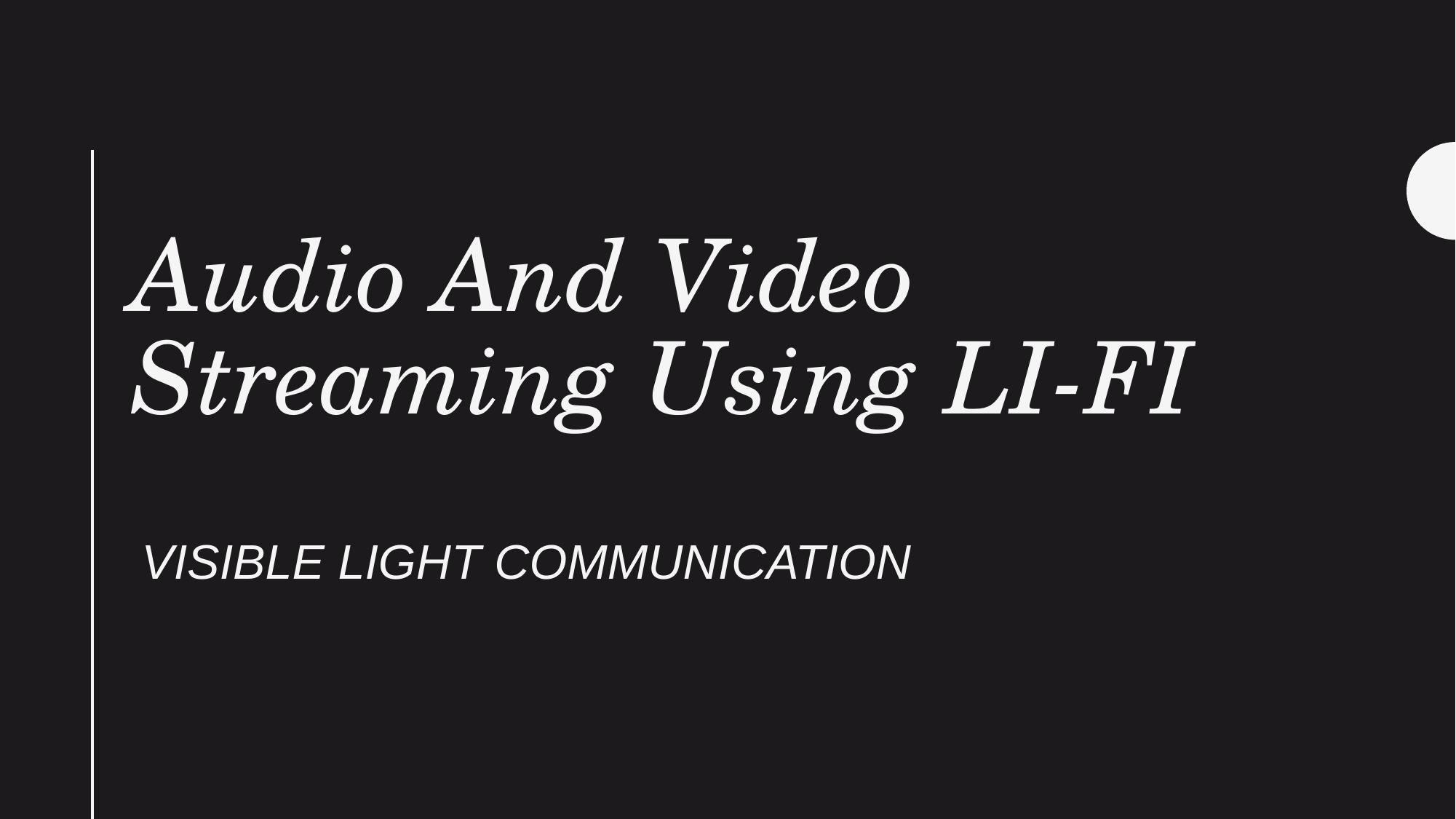

# Audio And Video Streaming Using Li-FI
 VISIBLE LIGHT COMMUNICATION